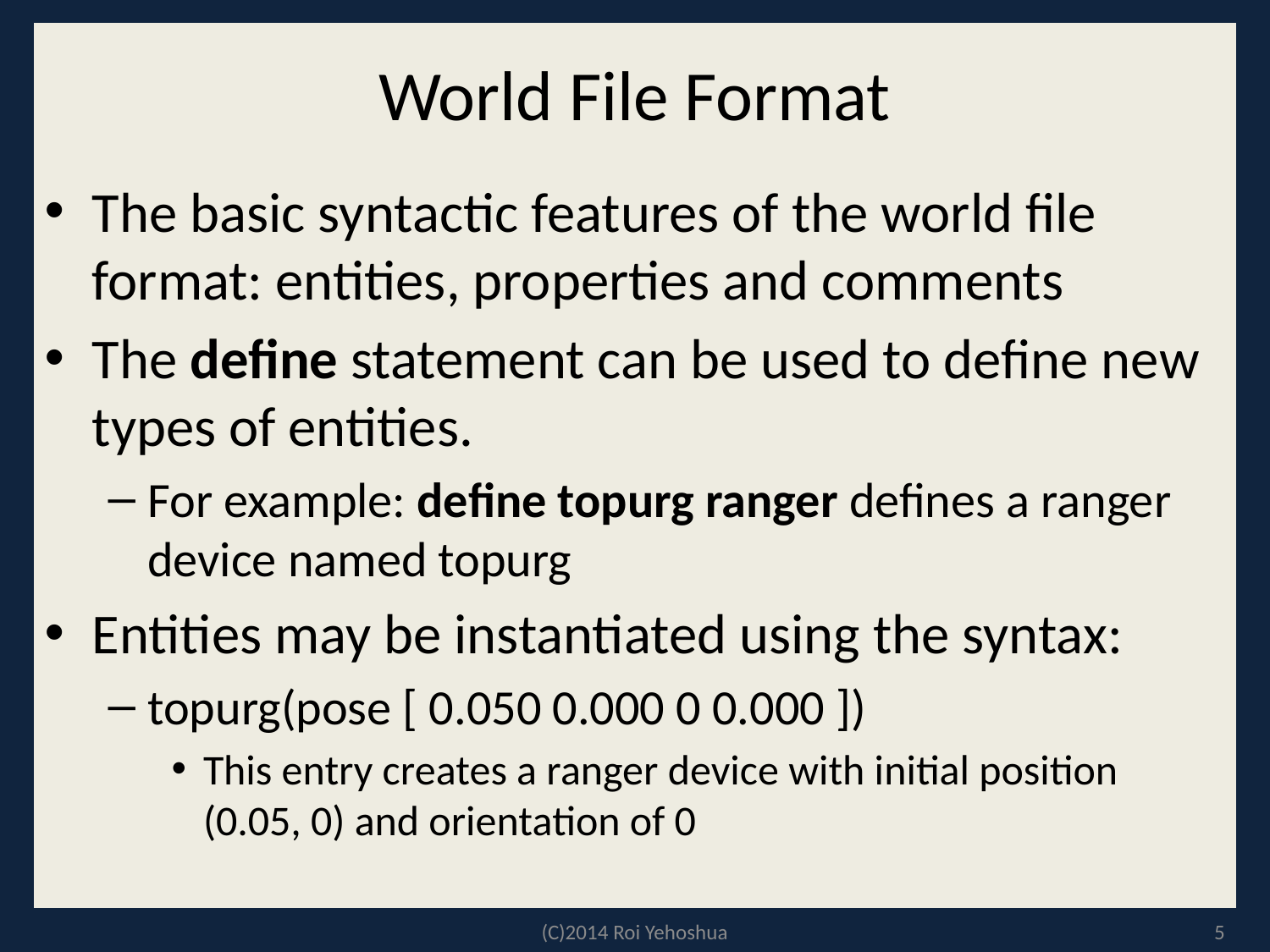

# World File Format
The basic syntactic features of the world file format: entities, properties and comments
The define statement can be used to define new types of entities.
For example: define topurg ranger defines a ranger device named topurg
Entities may be instantiated using the syntax:
topurg(pose [ 0.050 0.000 0 0.000 ])
This entry creates a ranger device with initial position (0.05, 0) and orientation of 0

(C)2014 Roi Yehoshua
5